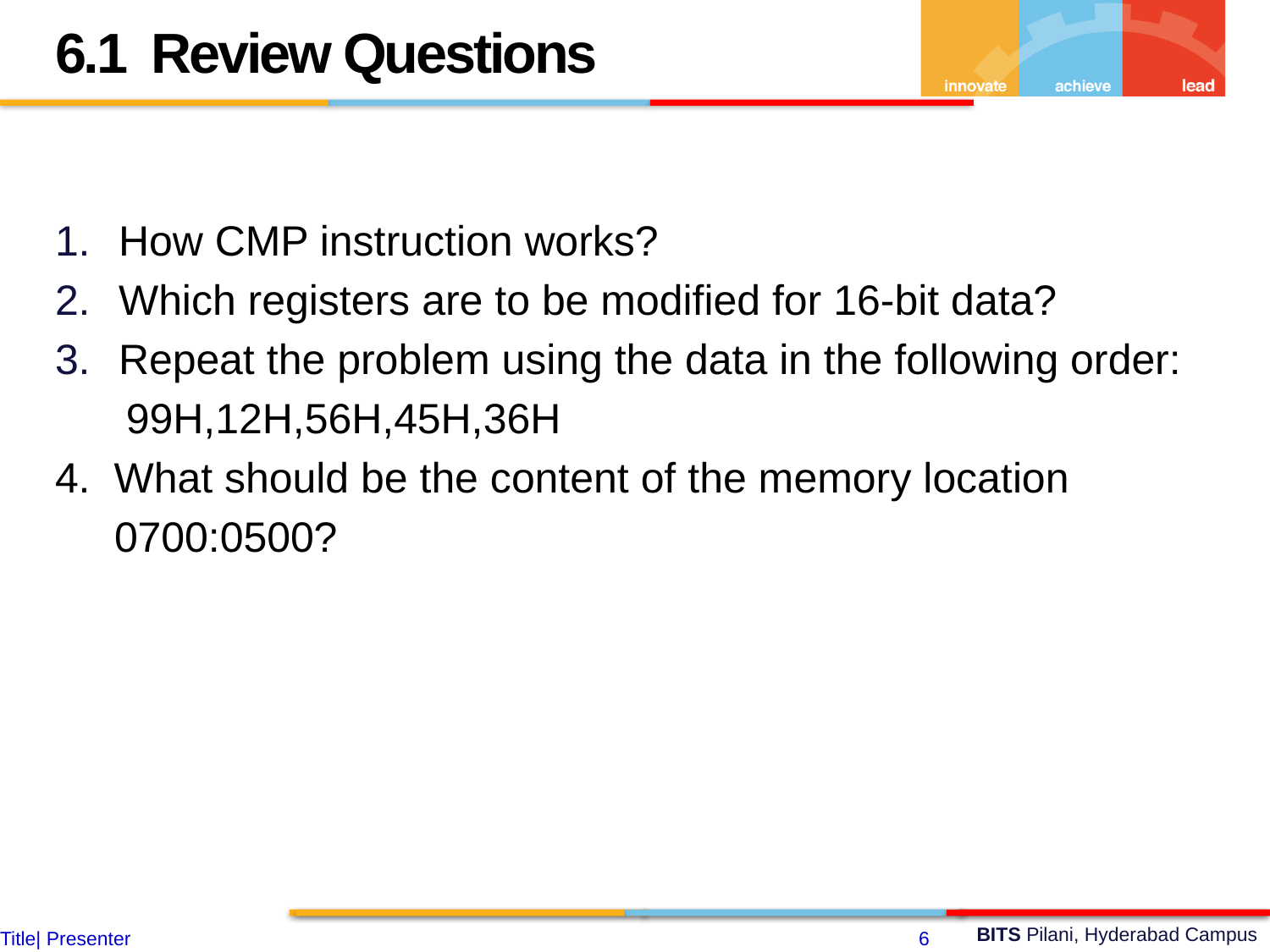

6.1  Review Questions
How CMP instruction works?
Which registers are to be modified for 16-bit data?
Repeat the problem using the data in the following order:
      99H,12H,56H,45H,36H
4.  What should be the content of the memory location
     0700:0500?